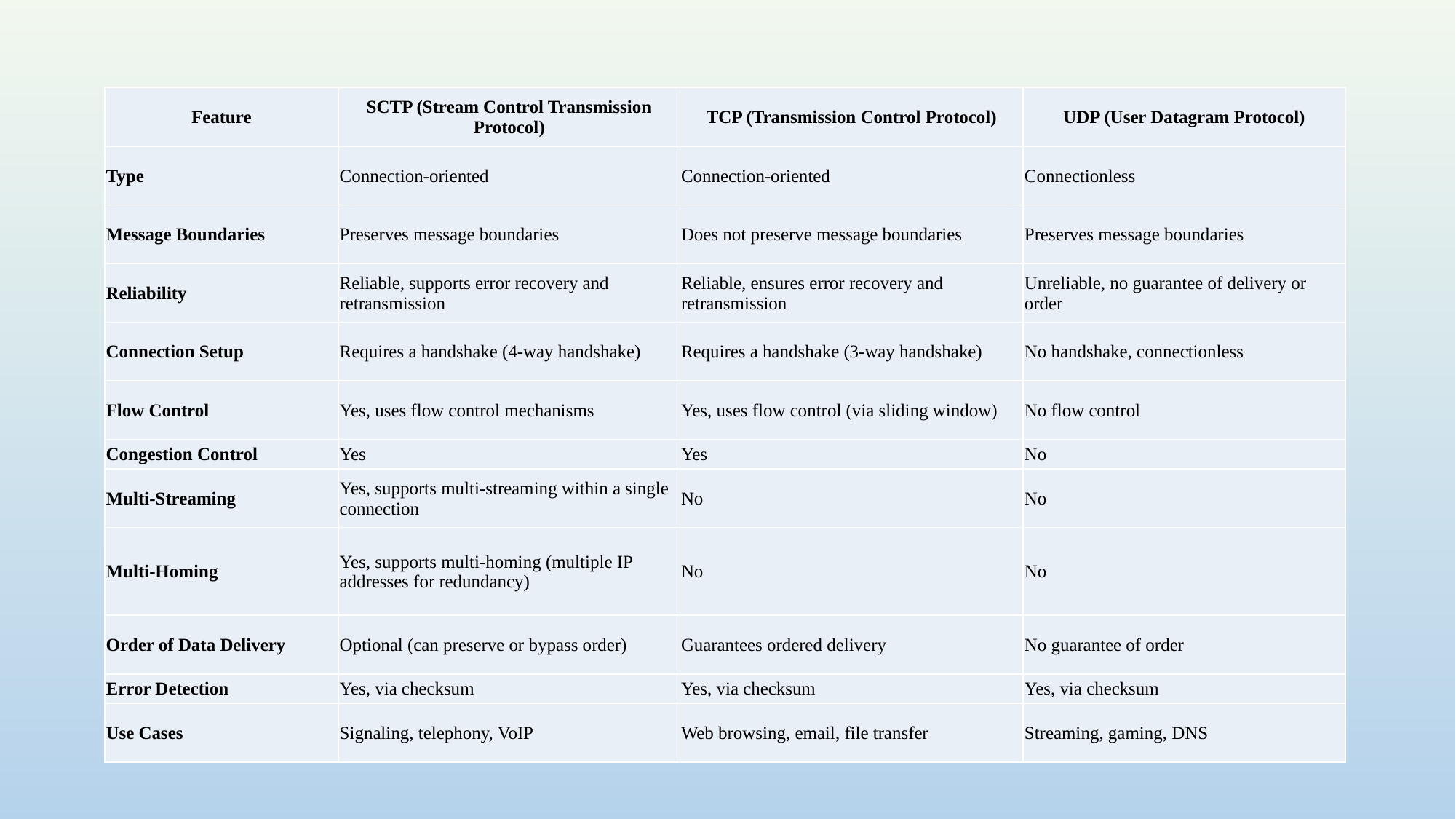

| Feature | SCTP (Stream Control Transmission Protocol) | TCP (Transmission Control Protocol) | UDP (User Datagram Protocol) |
| --- | --- | --- | --- |
| Type | Connection-oriented | Connection-oriented | Connectionless |
| Message Boundaries | Preserves message boundaries | Does not preserve message boundaries | Preserves message boundaries |
| Reliability | Reliable, supports error recovery and retransmission | Reliable, ensures error recovery and retransmission | Unreliable, no guarantee of delivery or order |
| Connection Setup | Requires a handshake (4-way handshake) | Requires a handshake (3-way handshake) | No handshake, connectionless |
| Flow Control | Yes, uses flow control mechanisms | Yes, uses flow control (via sliding window) | No flow control |
| Congestion Control | Yes | Yes | No |
| Multi-Streaming | Yes, supports multi-streaming within a single connection | No | No |
| Multi-Homing | Yes, supports multi-homing (multiple IP addresses for redundancy) | No | No |
| Order of Data Delivery | Optional (can preserve or bypass order) | Guarantees ordered delivery | No guarantee of order |
| Error Detection | Yes, via checksum | Yes, via checksum | Yes, via checksum |
| Use Cases | Signaling, telephony, VoIP | Web browsing, email, file transfer | Streaming, gaming, DNS |